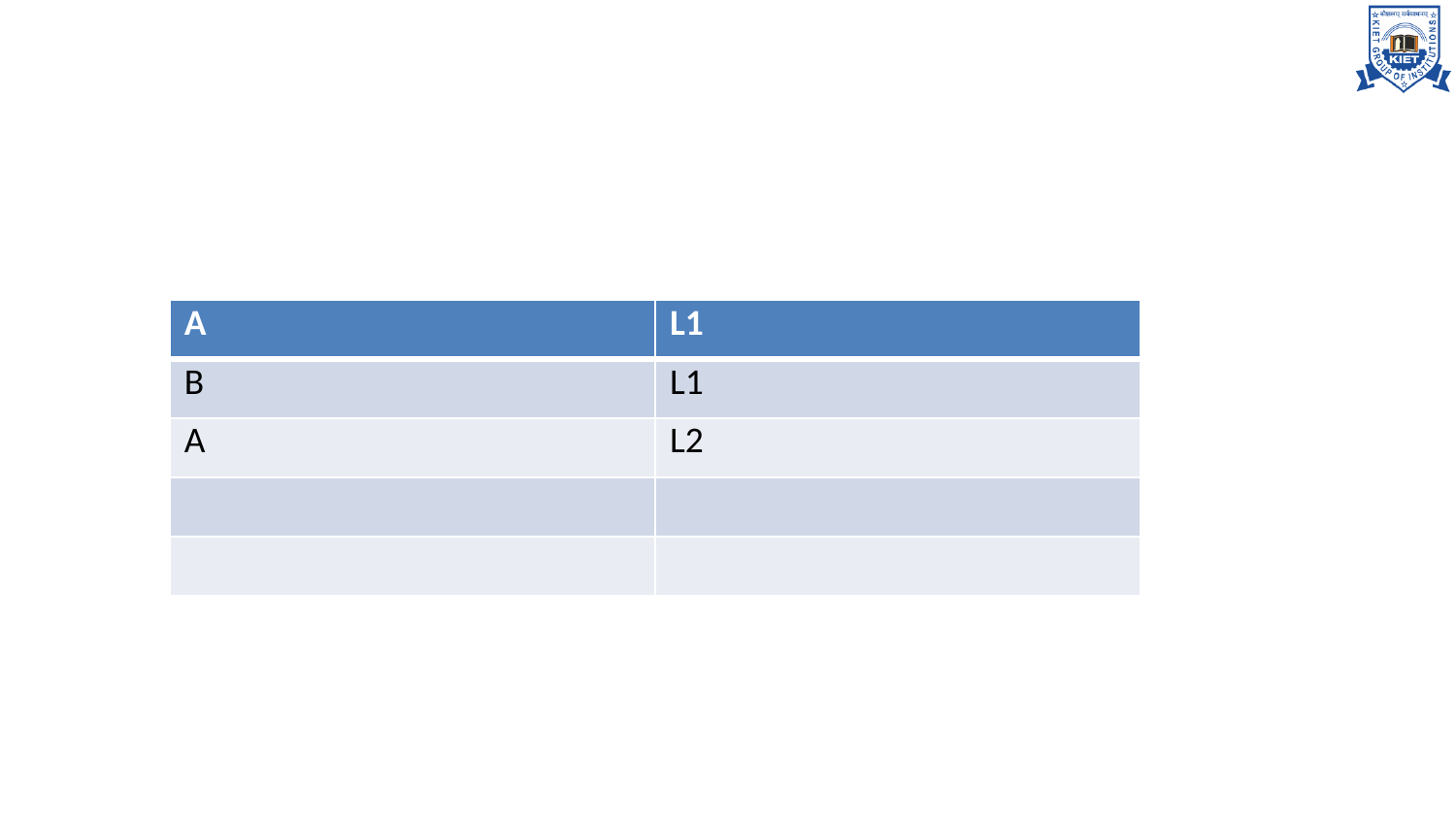

#

| A | L1 |
| --- | --- |
| B | L1 |
| A | L2 |
|  |  |
|  |  |